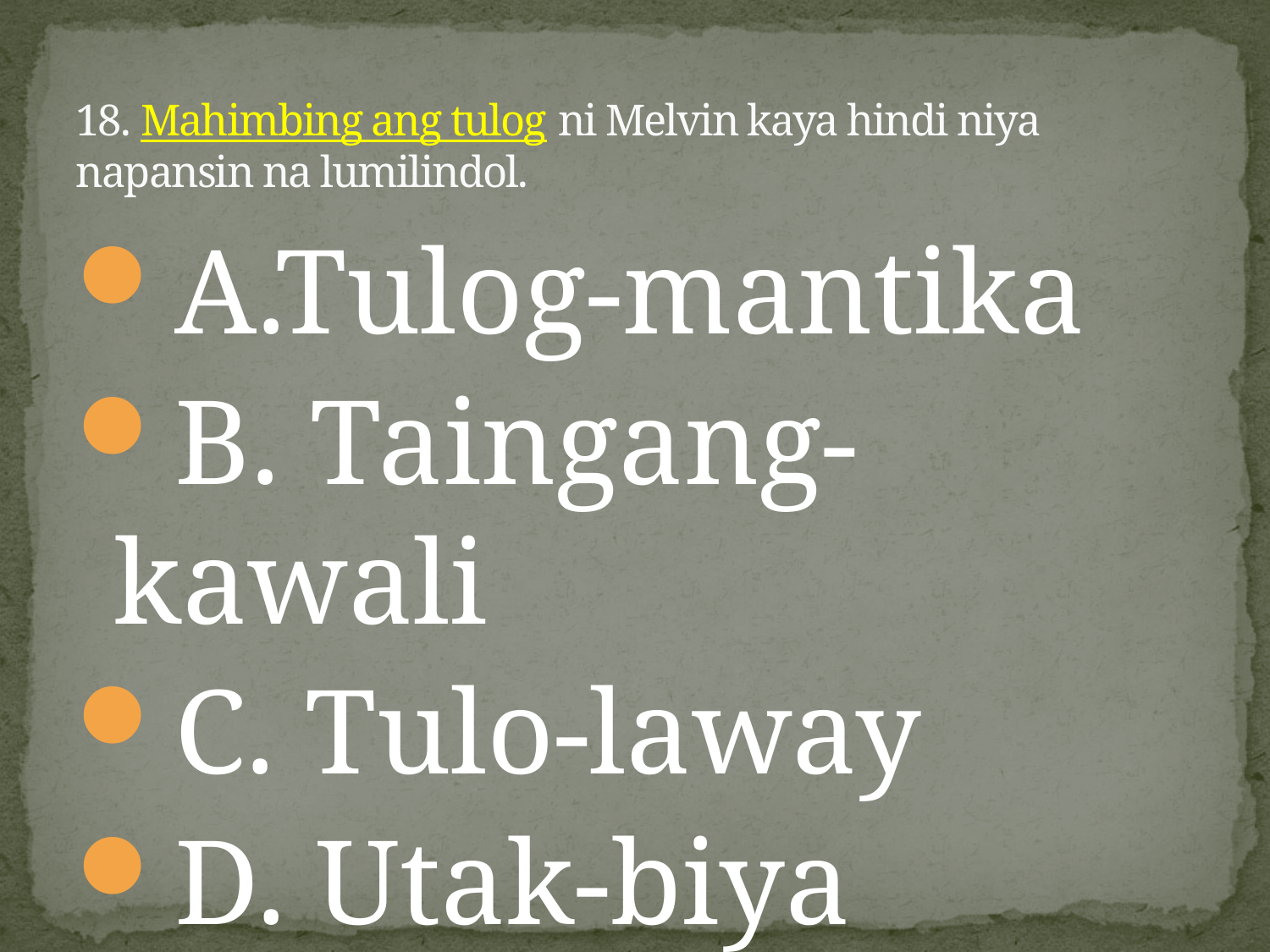

# 18. Mahimbing ang tulog ni Melvin kaya hindi niya napansin na lumilindol.
A.Tulog-mantika
B. Taingang-kawali
C. Tulo-laway
D. Utak-biya